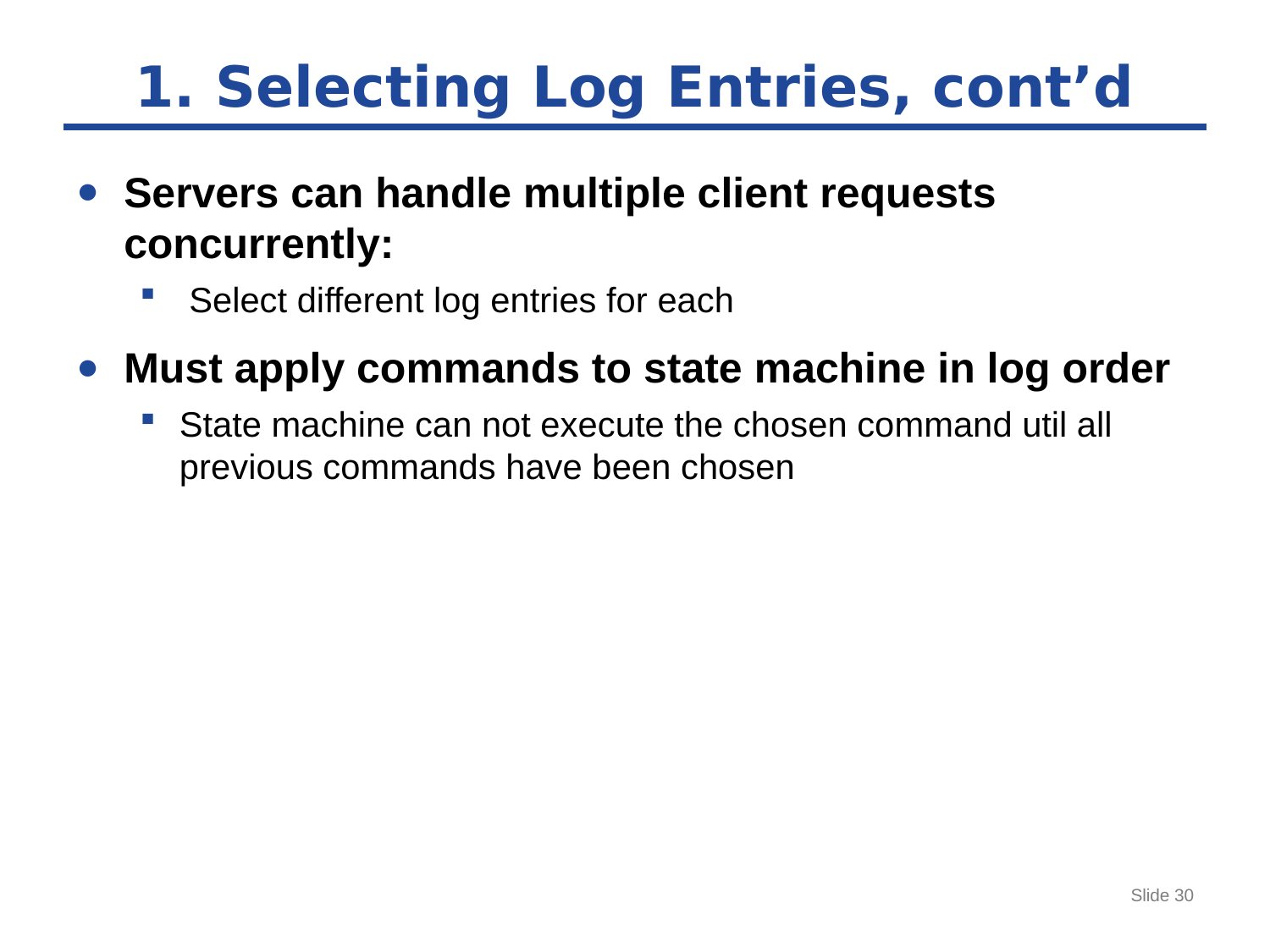

# 1. Selecting Log Entries, cont’d
Servers can handle multiple client requests concurrently:
 Select different log entries for each
Must apply commands to state machine in log order
State machine can not execute the chosen command util all previous commands have been chosen
Slide 30